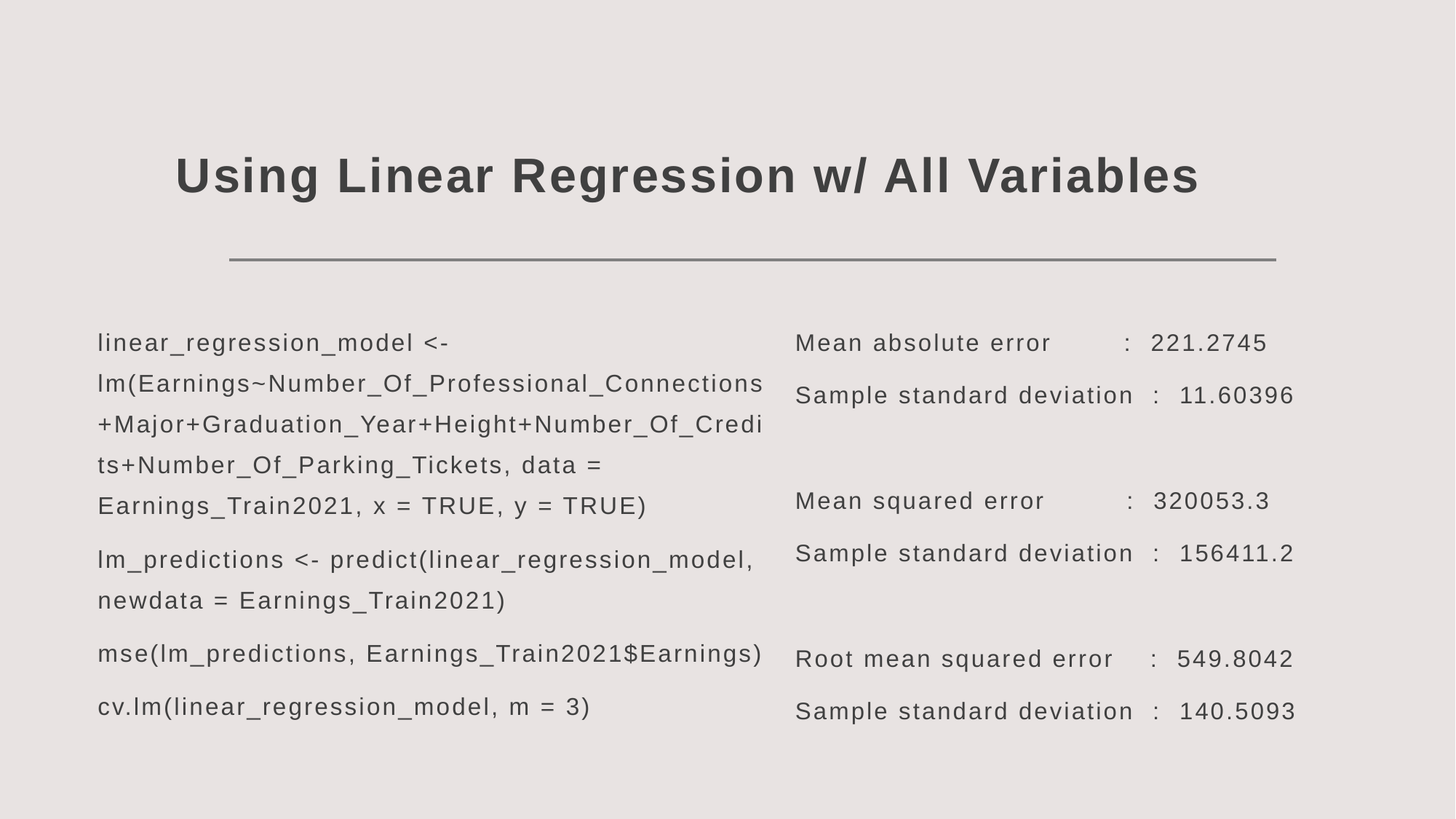

# Using Linear Regression w/ All Variables
linear_regression_model <- lm(Earnings~Number_Of_Professional_Connections+Major+Graduation_Year+Height+Number_Of_Credits+Number_Of_Parking_Tickets, data = Earnings_Train2021, x = TRUE, y = TRUE)
lm_predictions <- predict(linear_regression_model, newdata = Earnings_Train2021)
mse(lm_predictions, Earnings_Train2021$Earnings)
cv.lm(linear_regression_model, m = 3)
Mean absolute error        :  221.2745
Sample standard deviation  :  11.60396

Mean squared error         :  320053.3
Sample standard deviation  :  156411.2

Root mean squared error    :  549.8042
Sample standard deviation  :  140.5093